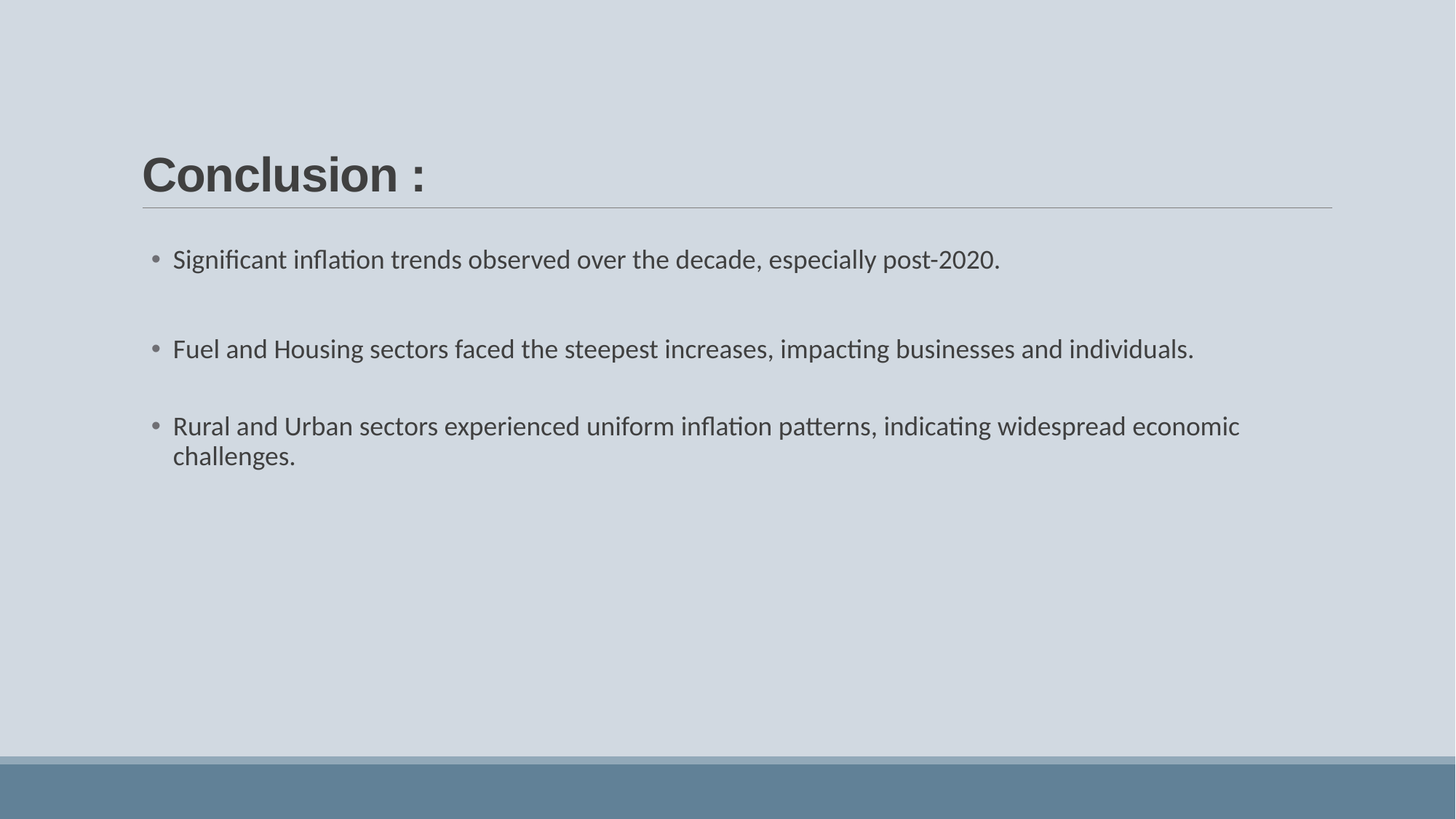

# Conclusion :
Significant inflation trends observed over the decade, especially post-2020.

Fuel and Housing sectors faced the steepest increases, impacting businesses and individuals.

Rural and Urban sectors experienced uniform inflation patterns, indicating widespread economic challenges.